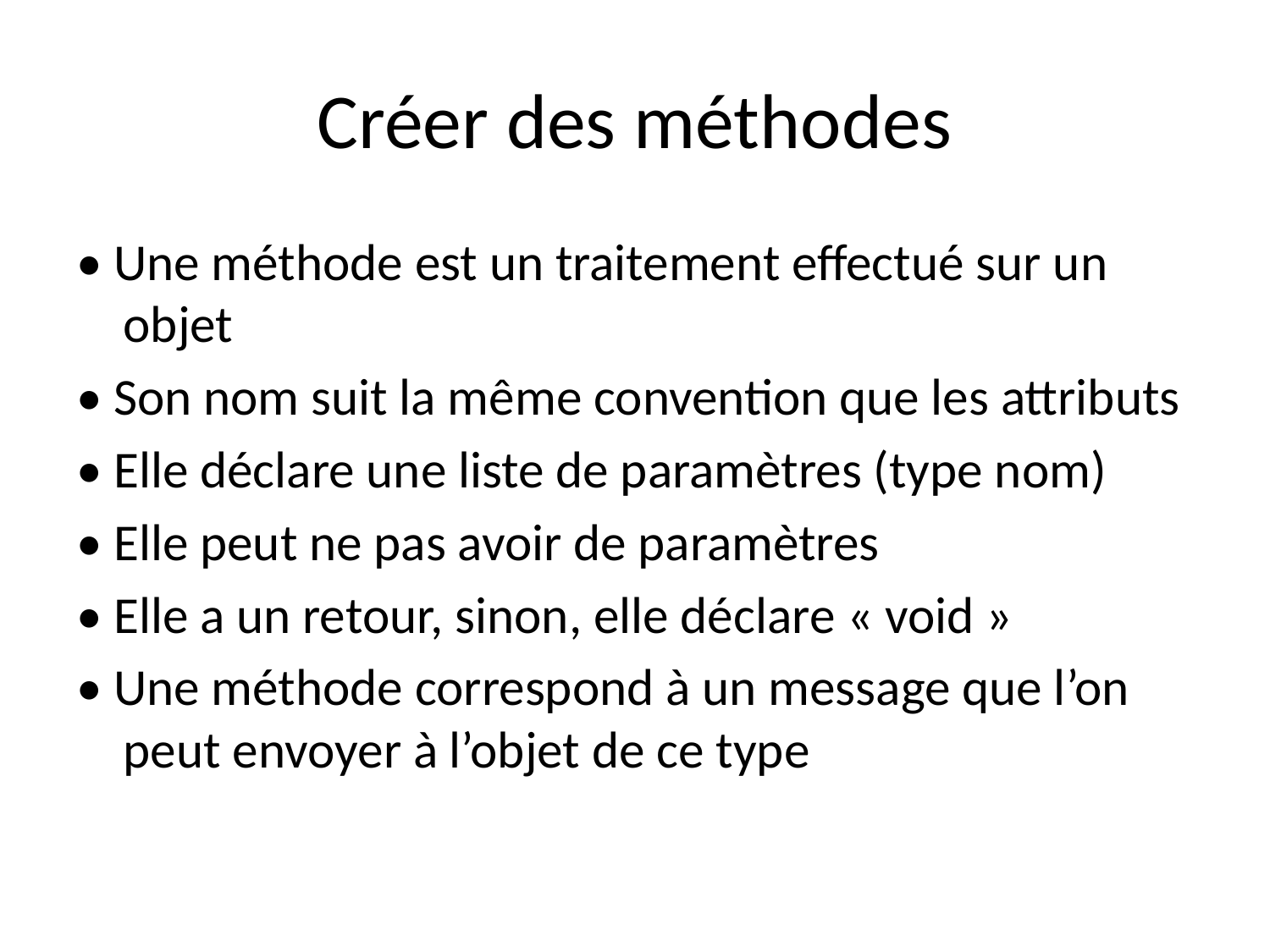

# Créer des méthodes
• Une méthode est un traitement effectué sur un objet
• Son nom suit la même convention que les attributs
• Elle déclare une liste de paramètres (type nom)
• Elle peut ne pas avoir de paramètres
• Elle a un retour, sinon, elle déclare « void »
• Une méthode correspond à un message que l’on peut envoyer à l’objet de ce type